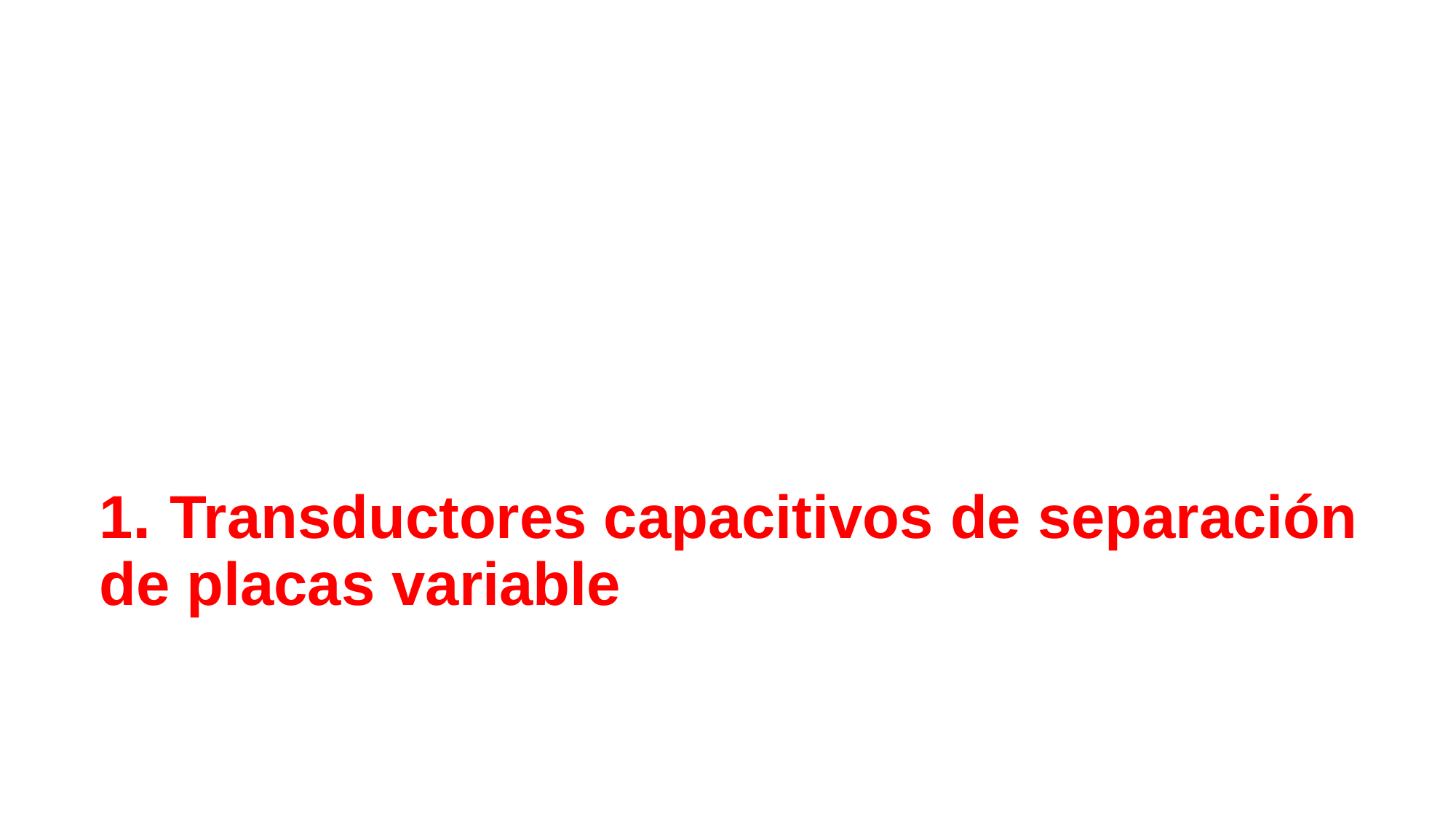

# 1. Transductores capacitivos de separación de placas variable